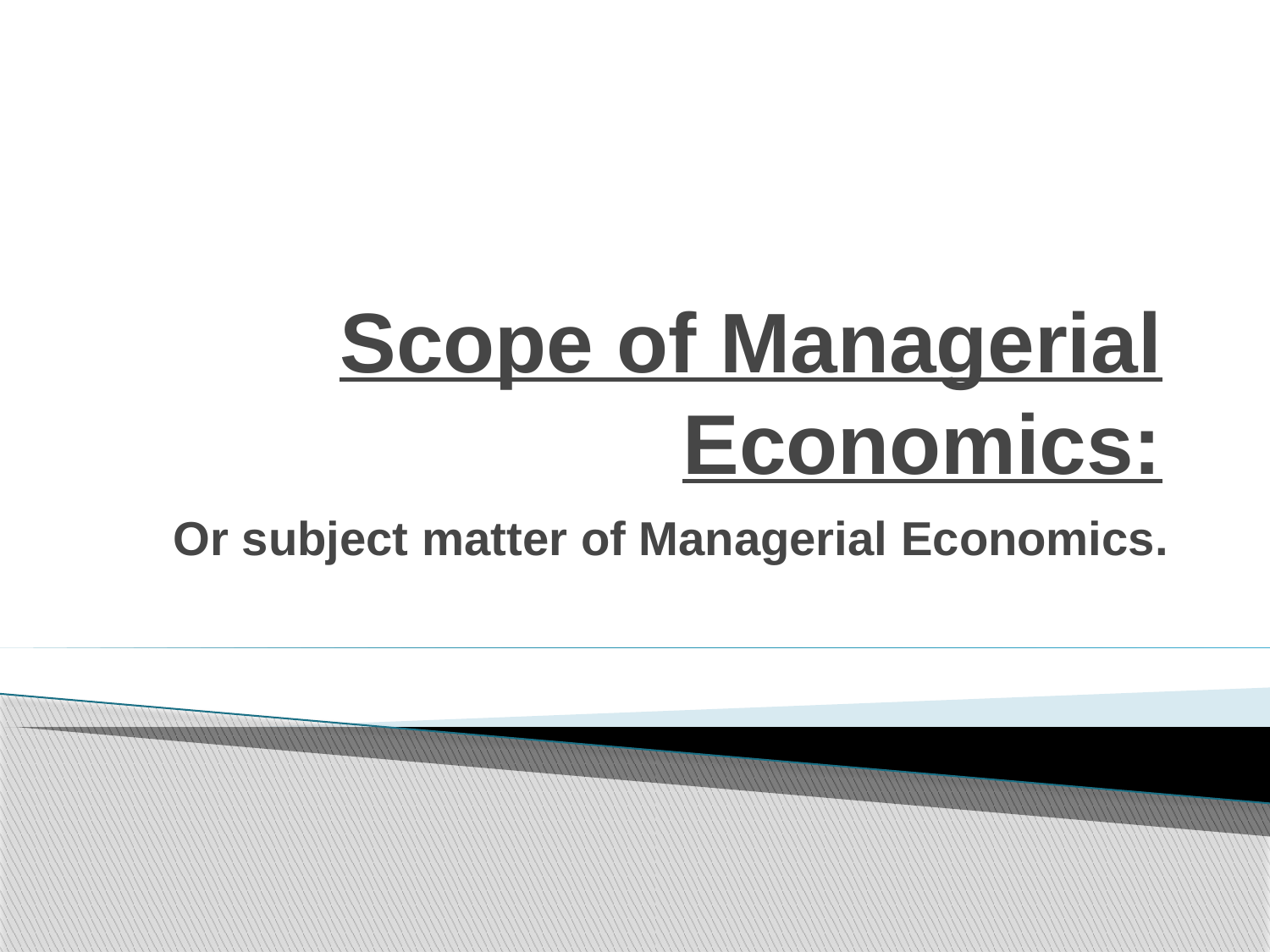

# Scope of Managerial Economics:
Or subject matter of Managerial Economics.